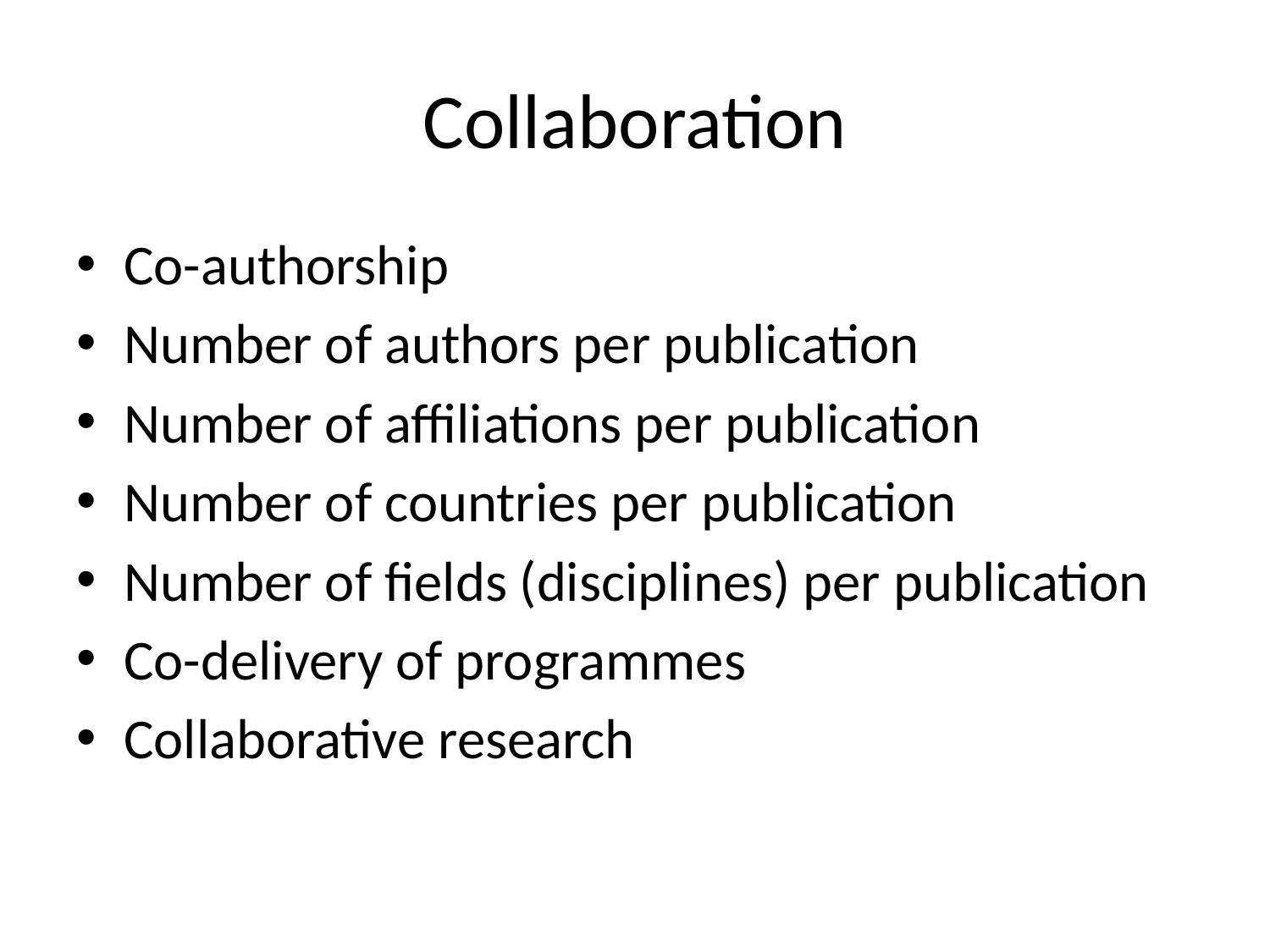

# Collaboration
Co-authorship
Number of authors per publication
Number of affiliations per publication
Number of countries per publication
Number of fields (disciplines) per publication
Co-delivery of programmes
Collaborative research